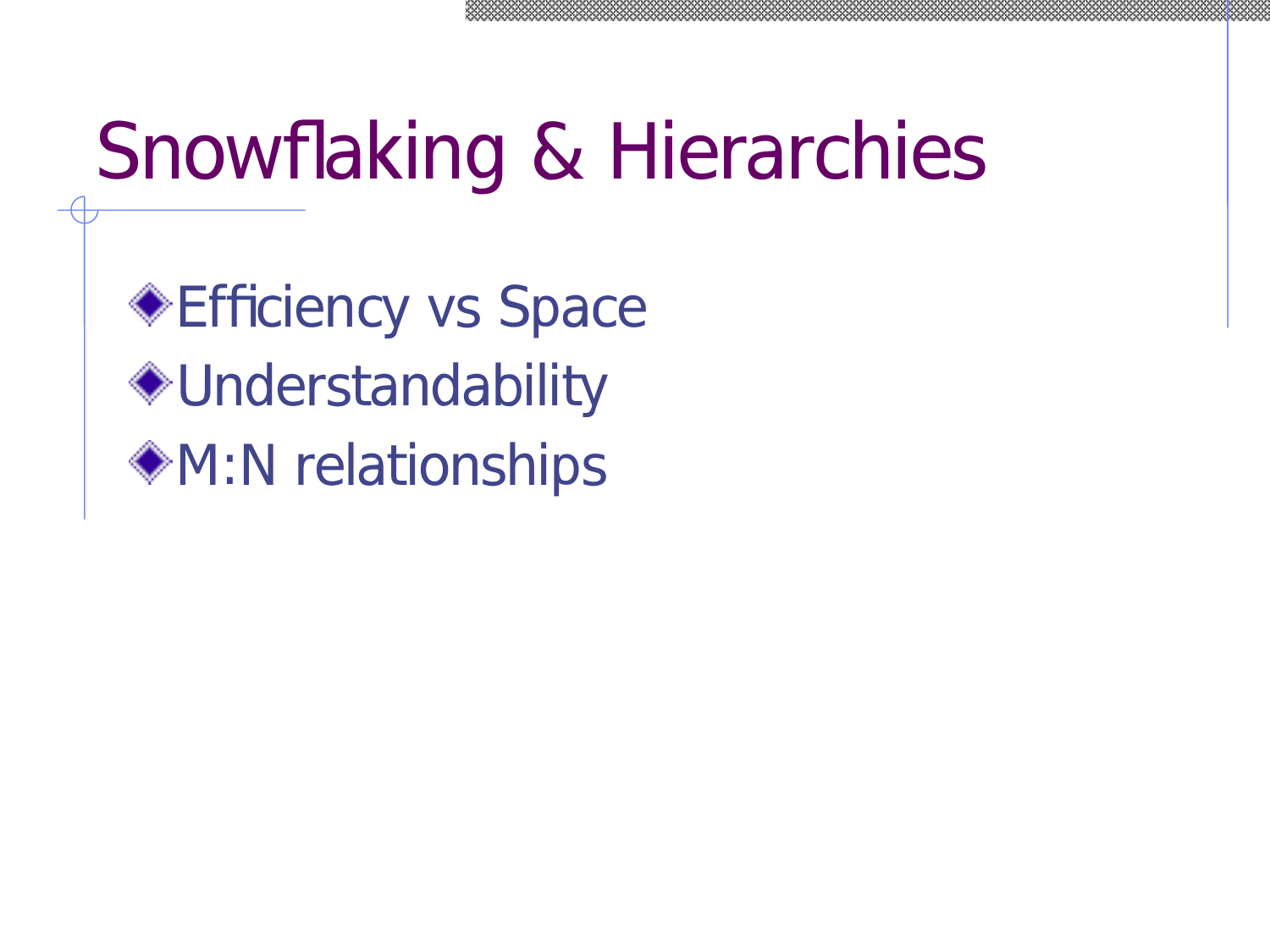

# Snowflaking & Hierarchies
Efficiency vs Space
Understandability
M:N relationships